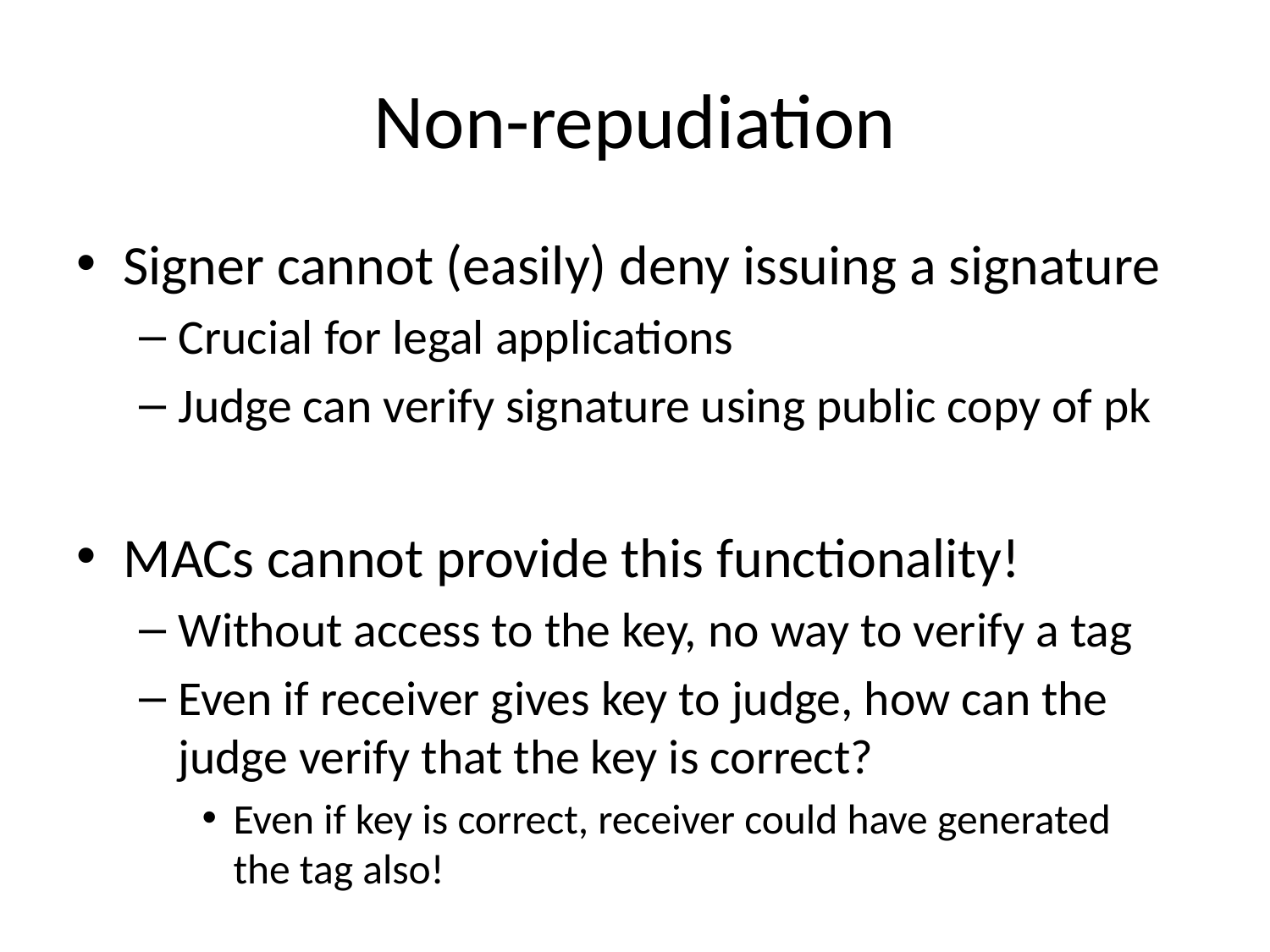

# Non-repudiation
Signer cannot (easily) deny issuing a signature
Crucial for legal applications
Judge can verify signature using public copy of pk

MACs cannot provide this functionality!
Without access to the key, no way to verify a tag
Even if receiver gives key to judge, how can the judge verify that the key is correct?
Even if key is correct, receiver could have generated
the tag also!